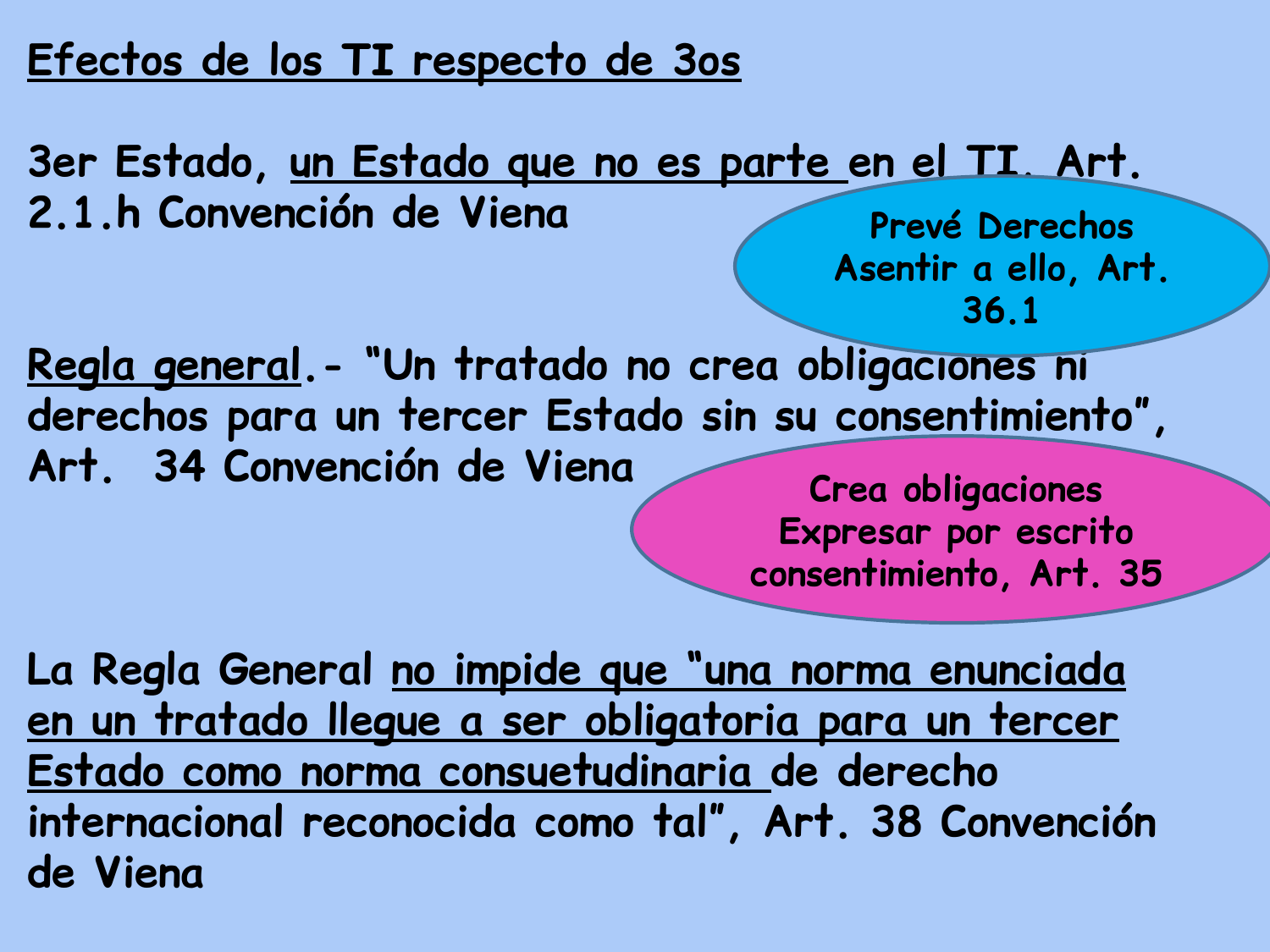

Efectos de los TI respecto de 3os

3er Estado, un Estado que no es parte en el TI, Art. 2.1.h Convención de Viena

Regla general.- “Un tratado no crea obligaciones ni derechos para un tercer Estado sin su consentimiento”, Art.  34 Convención de Viena

La Regla General no impide que “una norma enunciada en un tratado llegue a ser obligatoria para un tercer Estado como norma consuetudinaria de derecho internacional reconocida como tal”, Art. 38 Convención de Viena
Prevé Derechos
Asentir a ello, Art. 36.1
Crea obligaciones
Expresar por escrito consentimiento, Art. 35